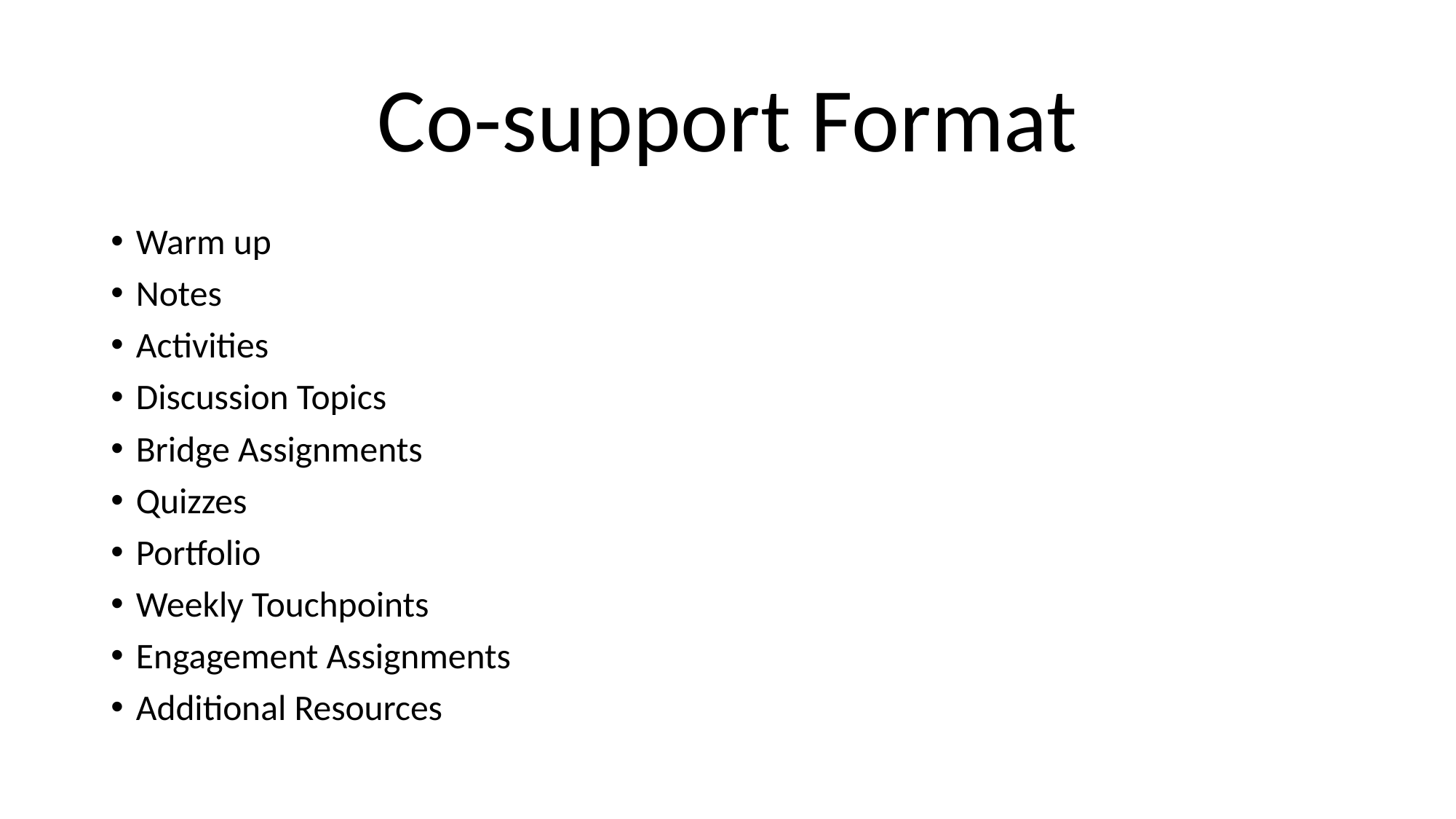

# Co-support Format
Warm up
Notes
Activities
Discussion Topics
Bridge Assignments
Quizzes
Portfolio
Weekly Touchpoints
Engagement Assignments
Additional Resources